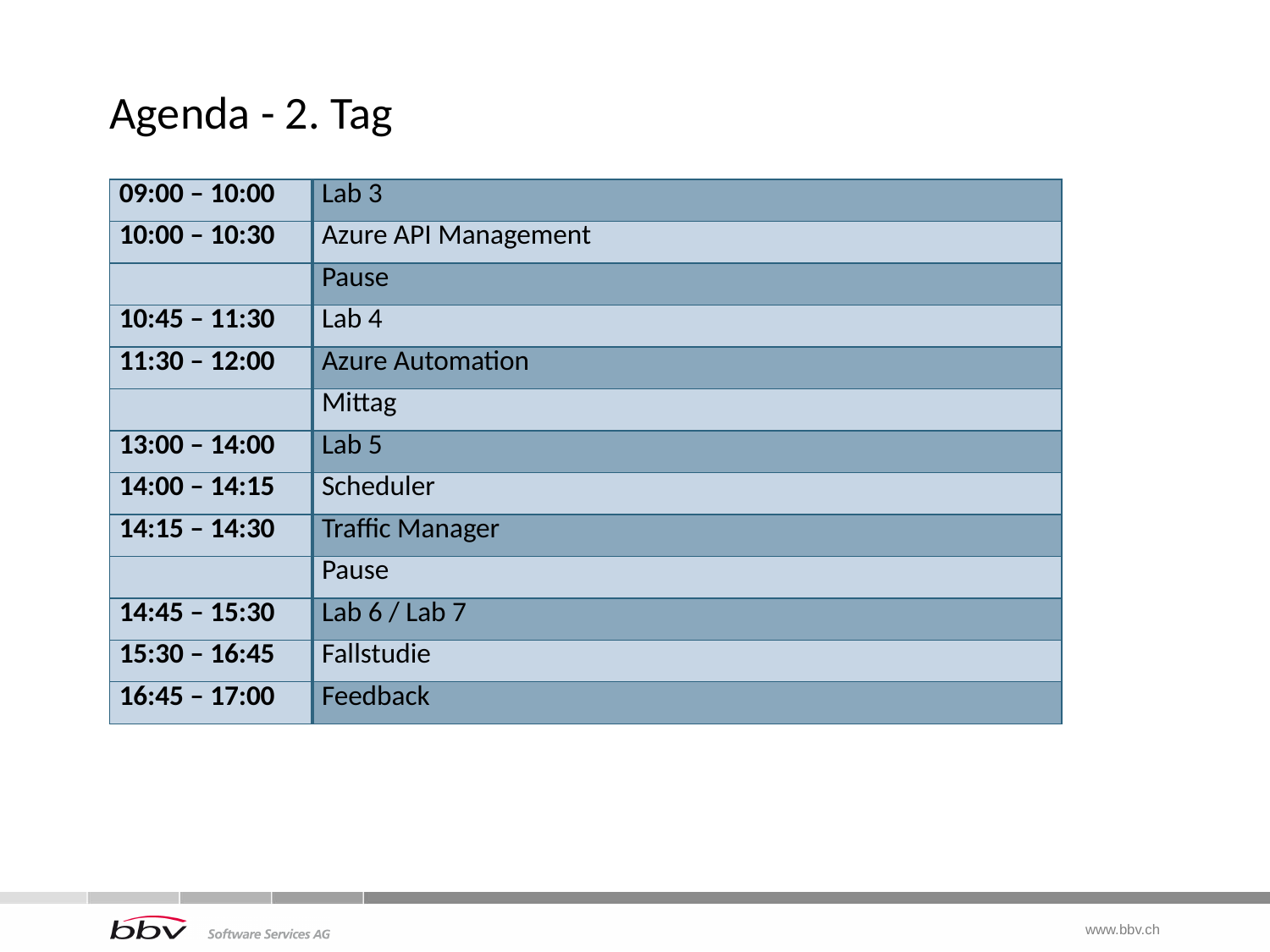

# Agenda - 2. Tag
| 09:00 – 10:00 | Lab 3 |
| --- | --- |
| 10:00 – 10:30 | Azure API Management |
|  | Pause |
| 10:45 – 11:30 | Lab 4 |
| 11:30 – 12:00 | Azure Automation |
|  | Mittag |
| 13:00 – 14:00 | Lab 5 |
| 14:00 – 14:15 | Scheduler |
| 14:15 – 14:30 | Traffic Manager |
|  | Pause |
| 14:45 – 15:30 | Lab 6 / Lab 7 |
| 15:30 – 16:45 | Fallstudie |
| 16:45 – 17:00 | Feedback |